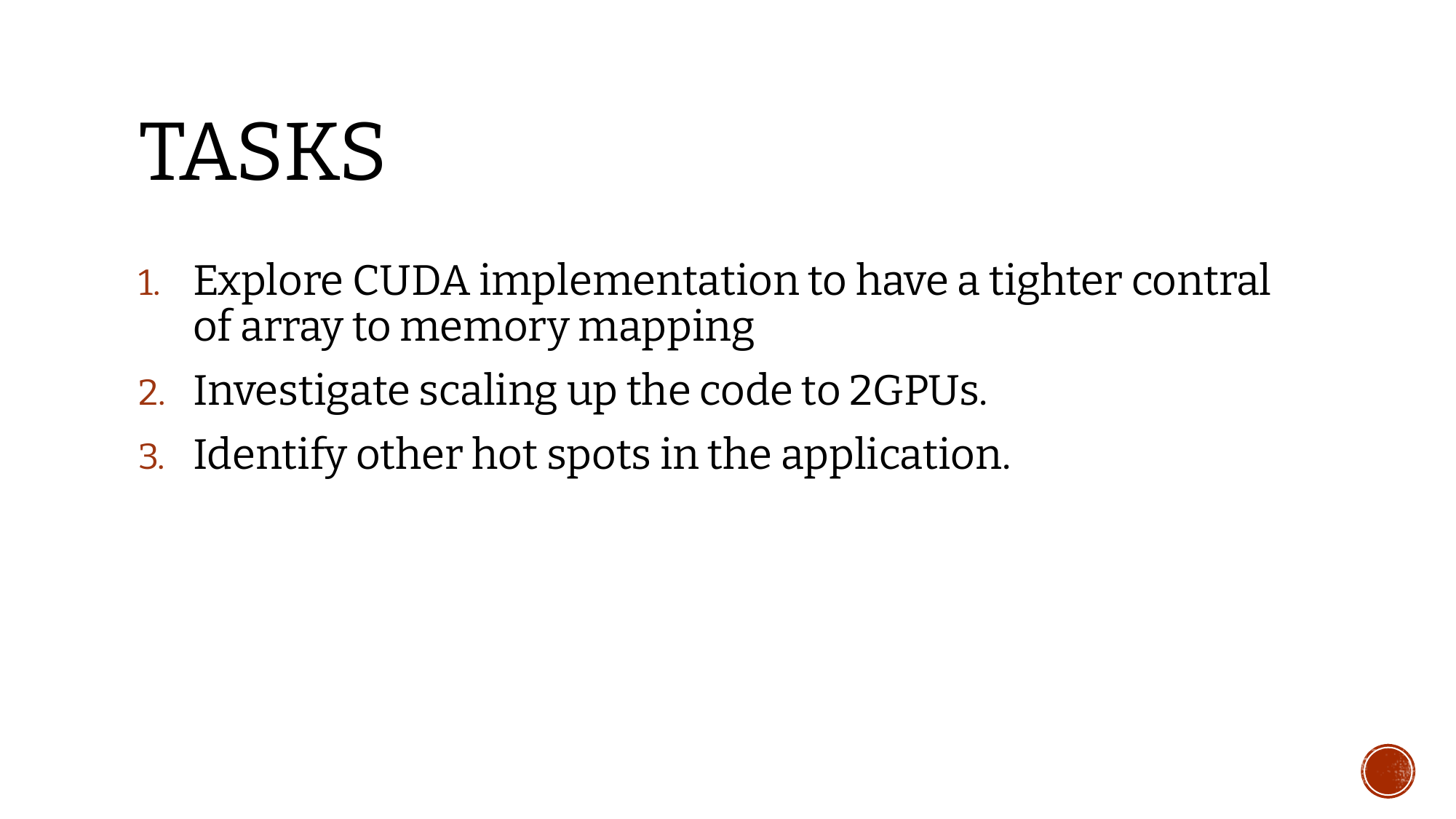

# TASks
Explore CUDA implementation to have a tighter contral of array to memory mapping
Investigate scaling up the code to 2GPUs.
Identify other hot spots in the application.